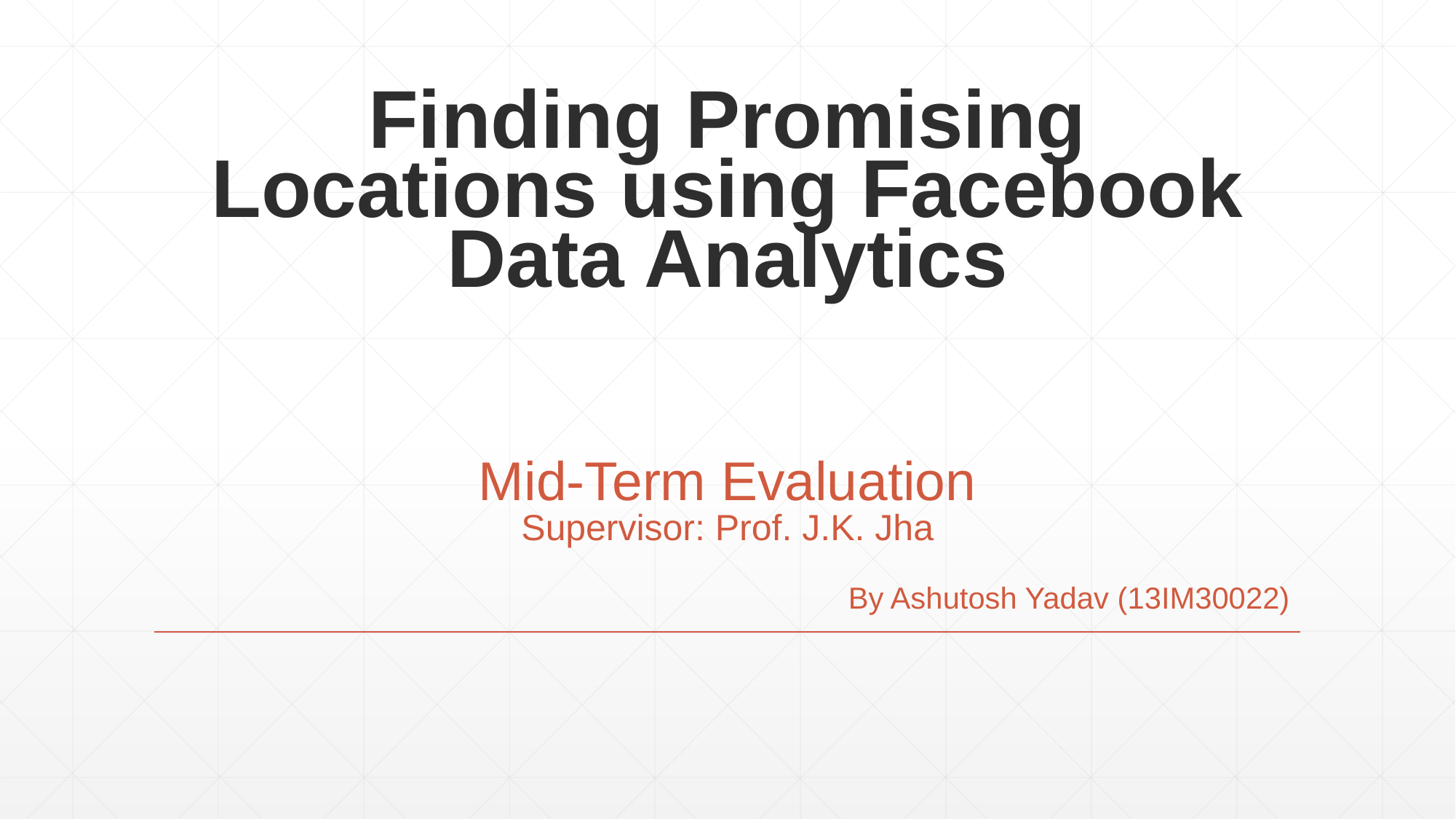

# Finding Promising Locations using Facebook Data Analytics
Mid-Term Evaluation
Supervisor: Prof. J.K. Jha

By Ashutosh Yadav (13IM30022)